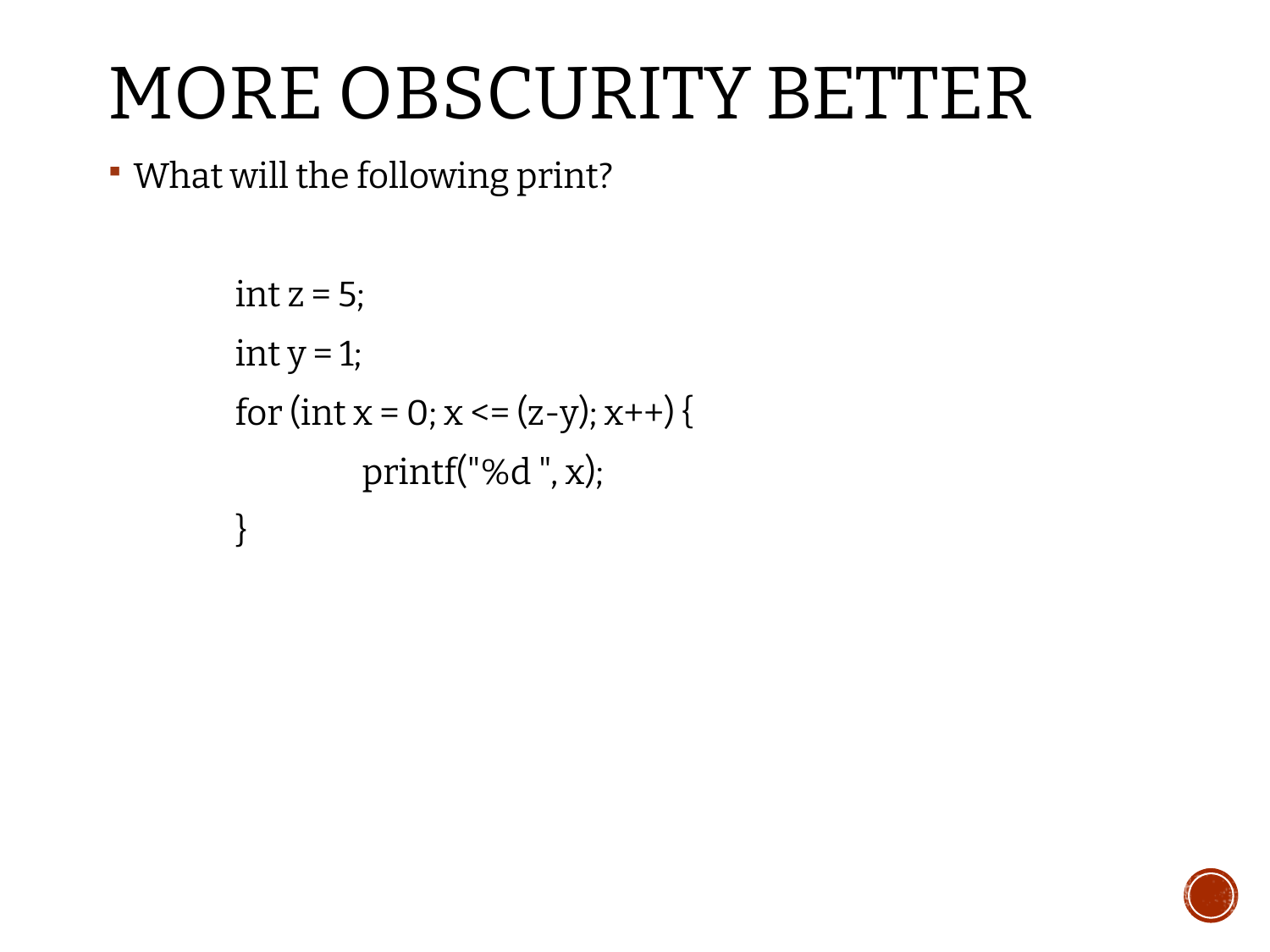

# More obscurity better
What will the following print?

	int z = 5;
	int y = 1;
	for (int x = 0; x <= (z-y); x++) {
		printf("%d ", x);
	}